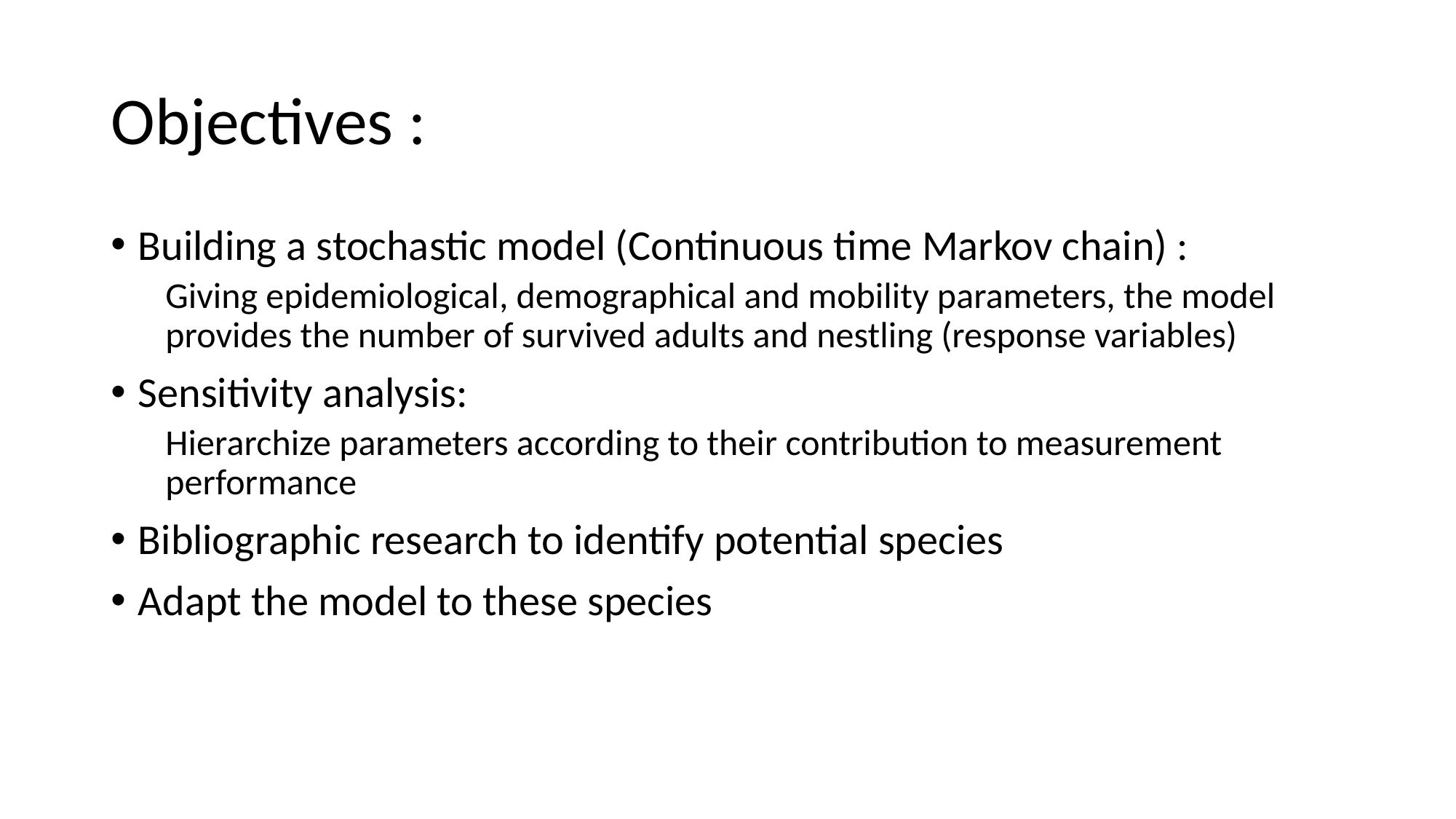

# Objectives :
Building a stochastic model (Continuous time Markov chain) :
Giving epidemiological, demographical and mobility parameters, the model provides the number of survived adults and nestling (response variables)
Sensitivity analysis:
Hierarchize parameters according to their contribution to measurement performance
Bibliographic research to identify potential species
Adapt the model to these species